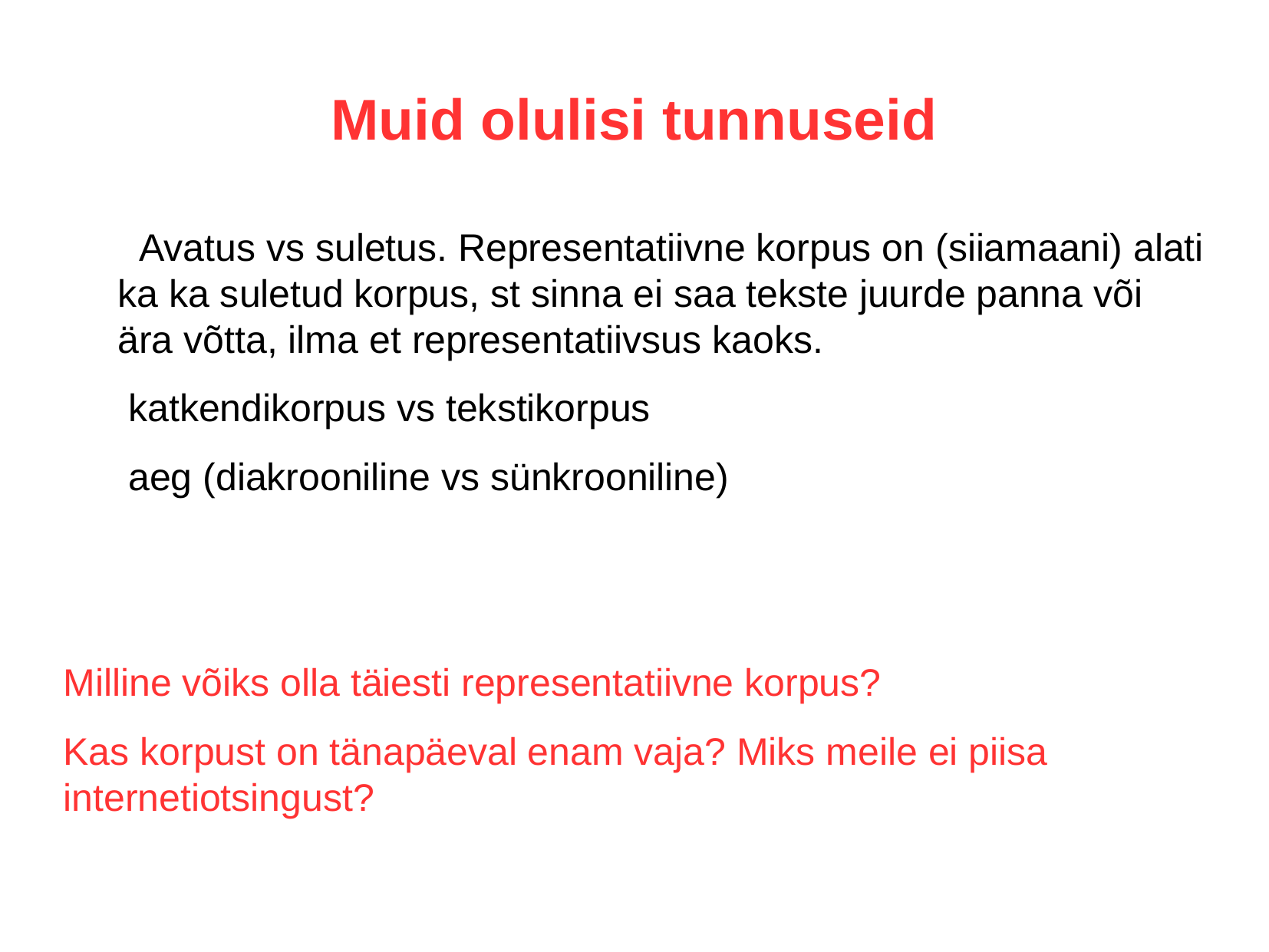

Muid olulisi tunnuseid
  Avatus vs suletus. Representatiivne korpus on (siiamaani) alati ka ka suletud korpus, st sinna ei saa tekste juurde panna või ära võtta, ilma et representatiivsus kaoks.
 katkendikorpus vs tekstikorpus
 aeg (diakrooniline vs sünkrooniline)

Milline võiks olla täiesti representatiivne korpus?
Kas korpust on tänapäeval enam vaja? Miks meile ei piisa internetiotsingust?